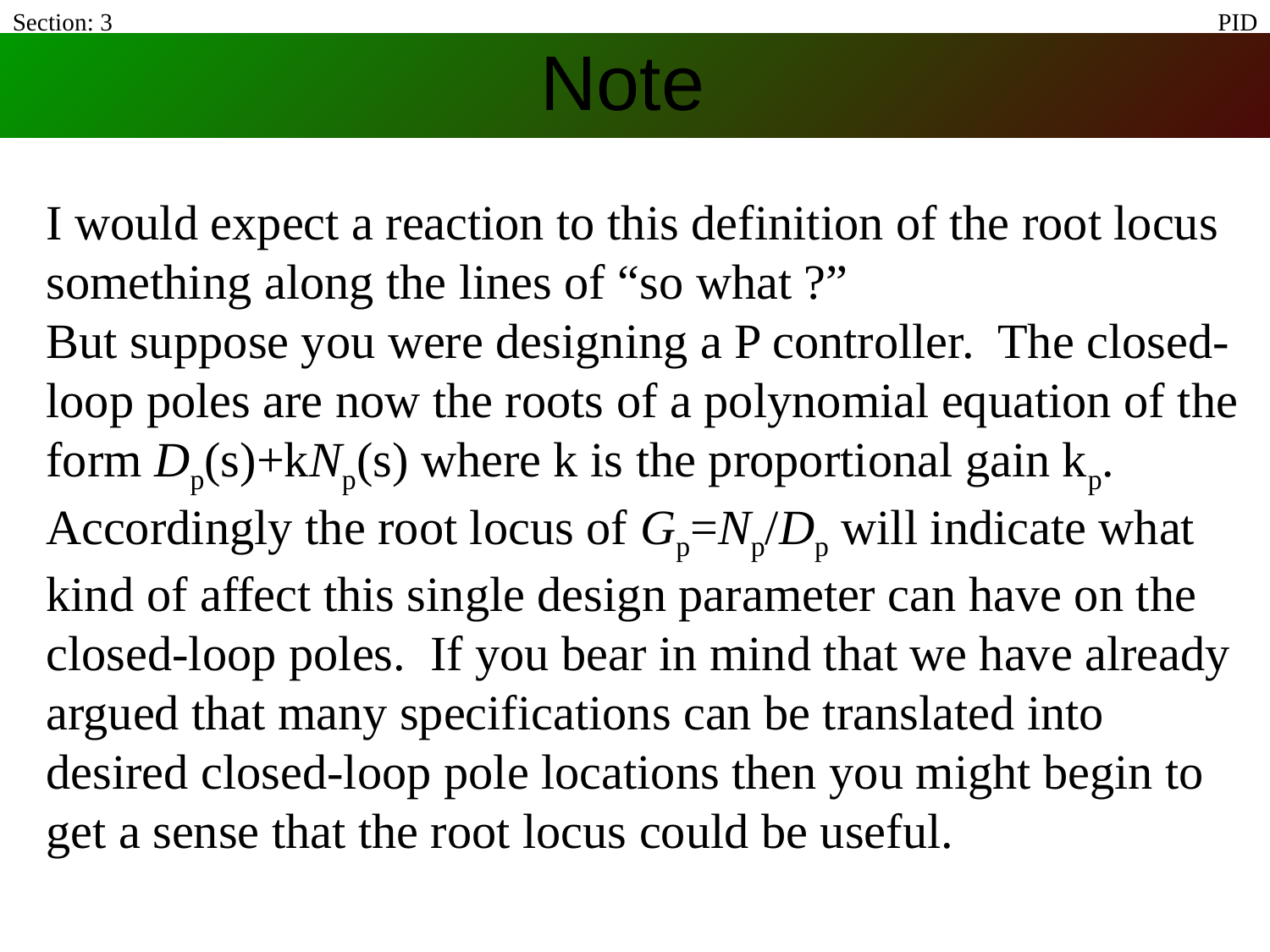

Section: 3
PID
# Note

I would expect a reaction to this definition of the root locus something along the lines of “so what ?”
But suppose you were designing a P controller.  The closed-loop poles are now the roots of a polynomial equation of the form Dp(s)+kNp(s) where k is the proportional gain kp.  Accordingly the root locus of Gp=Np/Dp will indicate what kind of affect this single design parameter can have on the closed-loop poles.  If you bear in mind that we have already argued that many specifications can be translated into desired closed-loop pole locations then you might begin to get a sense that the root locus could be useful.